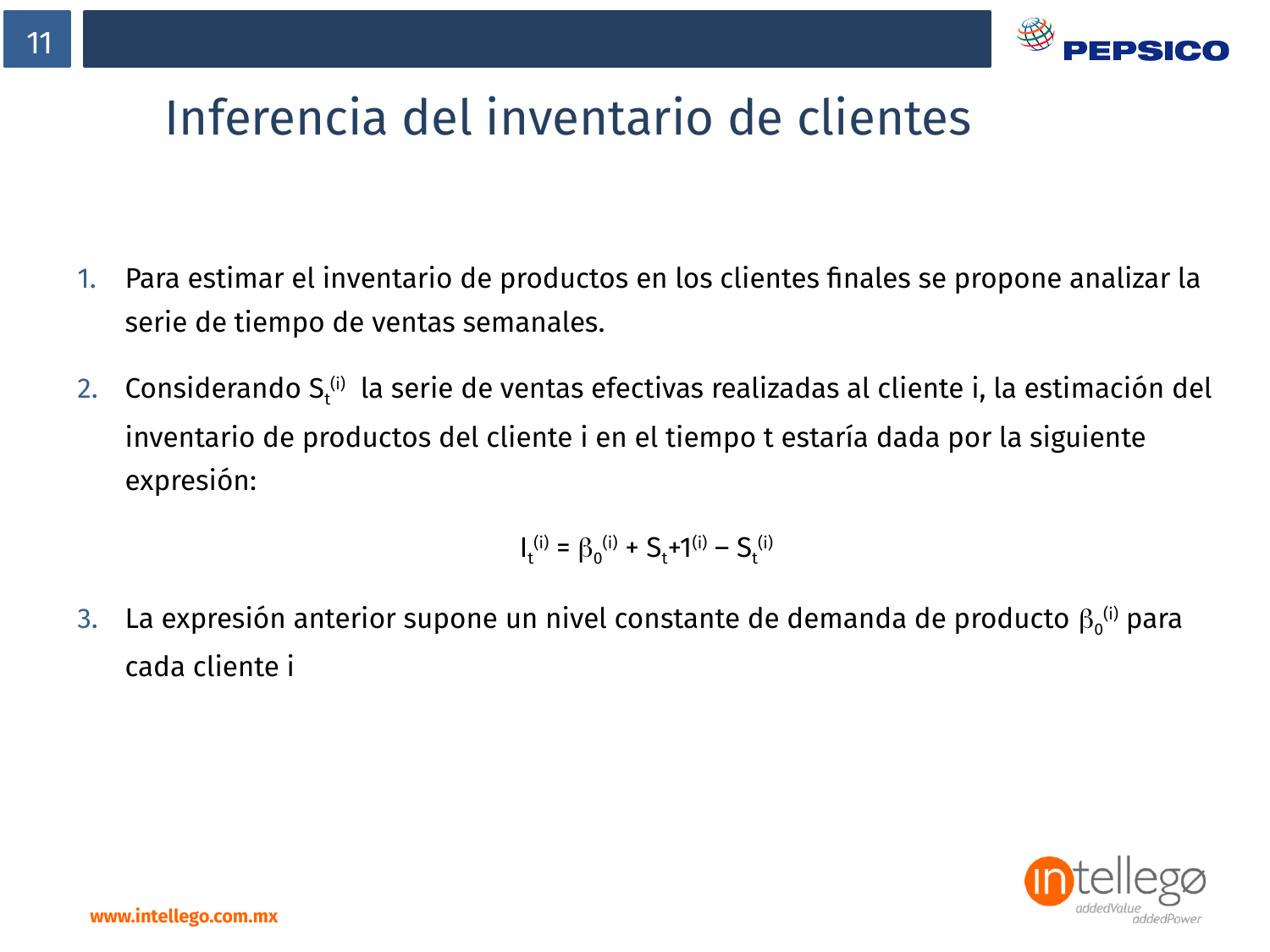

11
# Inferencia del inventario de clientes
Para estimar el inventario de productos en los clientes finales se propone analizar la serie de tiempo de ventas semanales.
Considerando St(i)  la serie de ventas efectivas realizadas al cliente i, la estimación del inventario de productos del cliente i en el tiempo t estaría dada por la siguiente expresión:
It(i) = β0(i) + St+1(i) – St(i)
La expresión anterior supone un nivel constante de demanda de producto β0(i) para cada cliente i